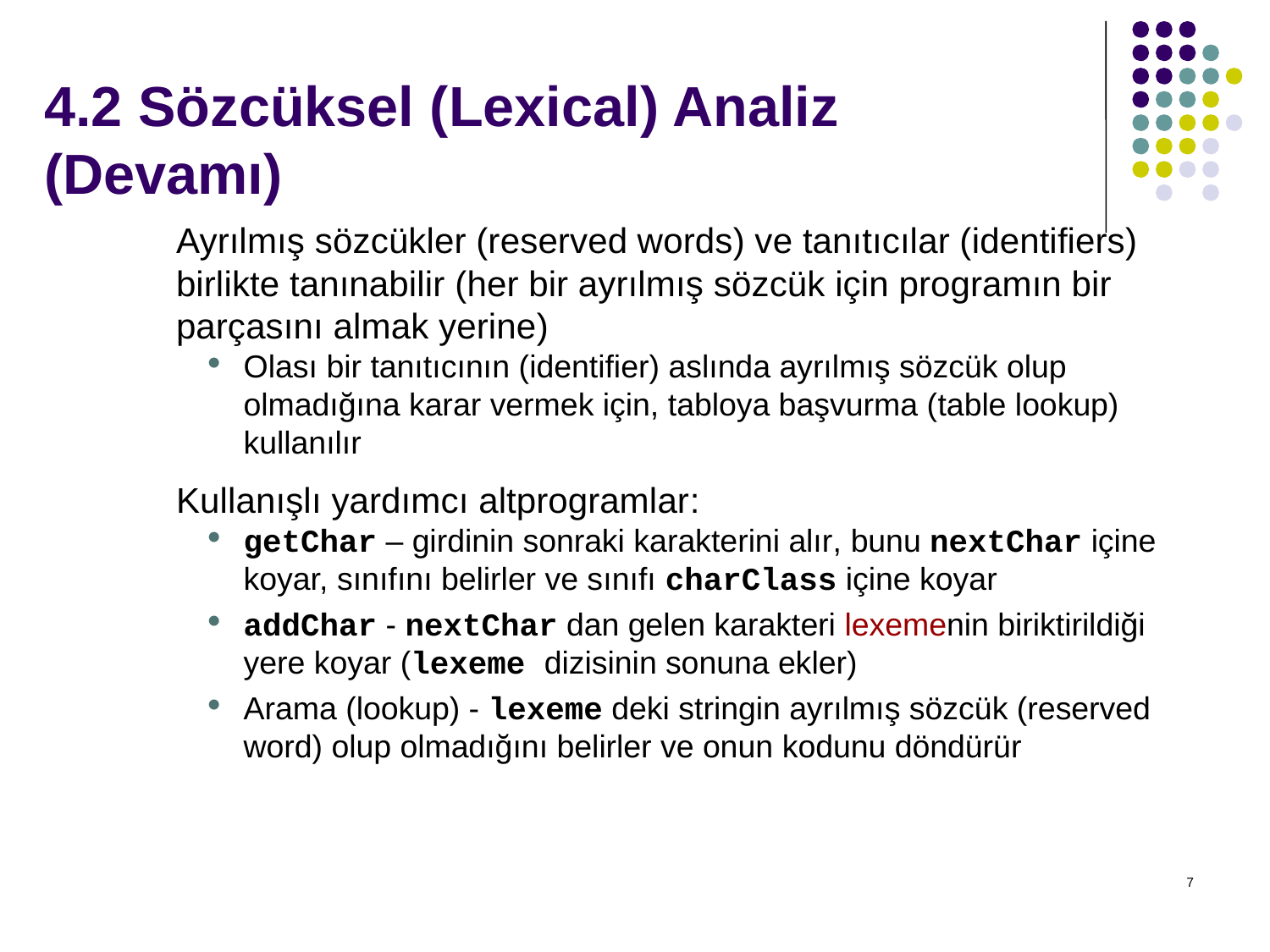

# 4.2 Sözcüksel (Lexical) Analiz (Devamı)
Ayrılmış sözcükler (reserved words) ve tanıtıcılar (identifiers) birlikte tanınabilir (her bir ayrılmış sözcük için programın bir parçasını almak yerine)
Olası bir tanıtıcının (identifier) aslında ayrılmış sözcük olup olmadığına karar vermek için, tabloya başvurma (table lookup) kullanılır
Kullanışlı yardımcı altprogramlar:
getChar – girdinin sonraki karakterini alır, bunu nextChar içine koyar, sınıfını belirler ve sınıfı charClass içine koyar
addChar - nextChar dan gelen karakteri lexemenin biriktirildiği yere koyar (lexeme dizisinin sonuna ekler)
Arama (lookup) - lexeme deki stringin ayrılmış sözcük (reserved word) olup olmadığını belirler ve onun kodunu döndürür

7